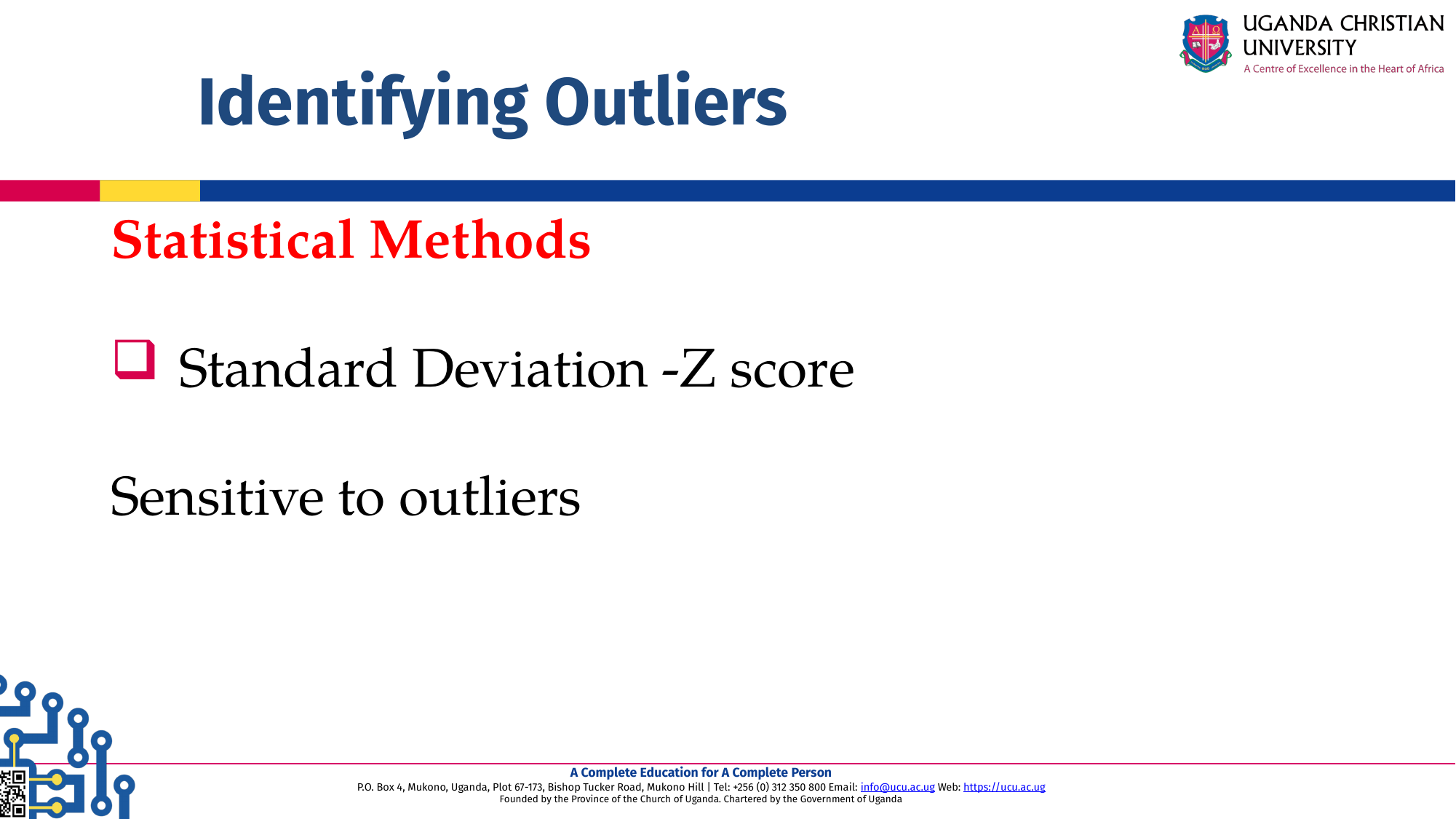

# Identifying Outliers
Statistical Methods

Standard Deviation -Z score

Sensitive to outliers